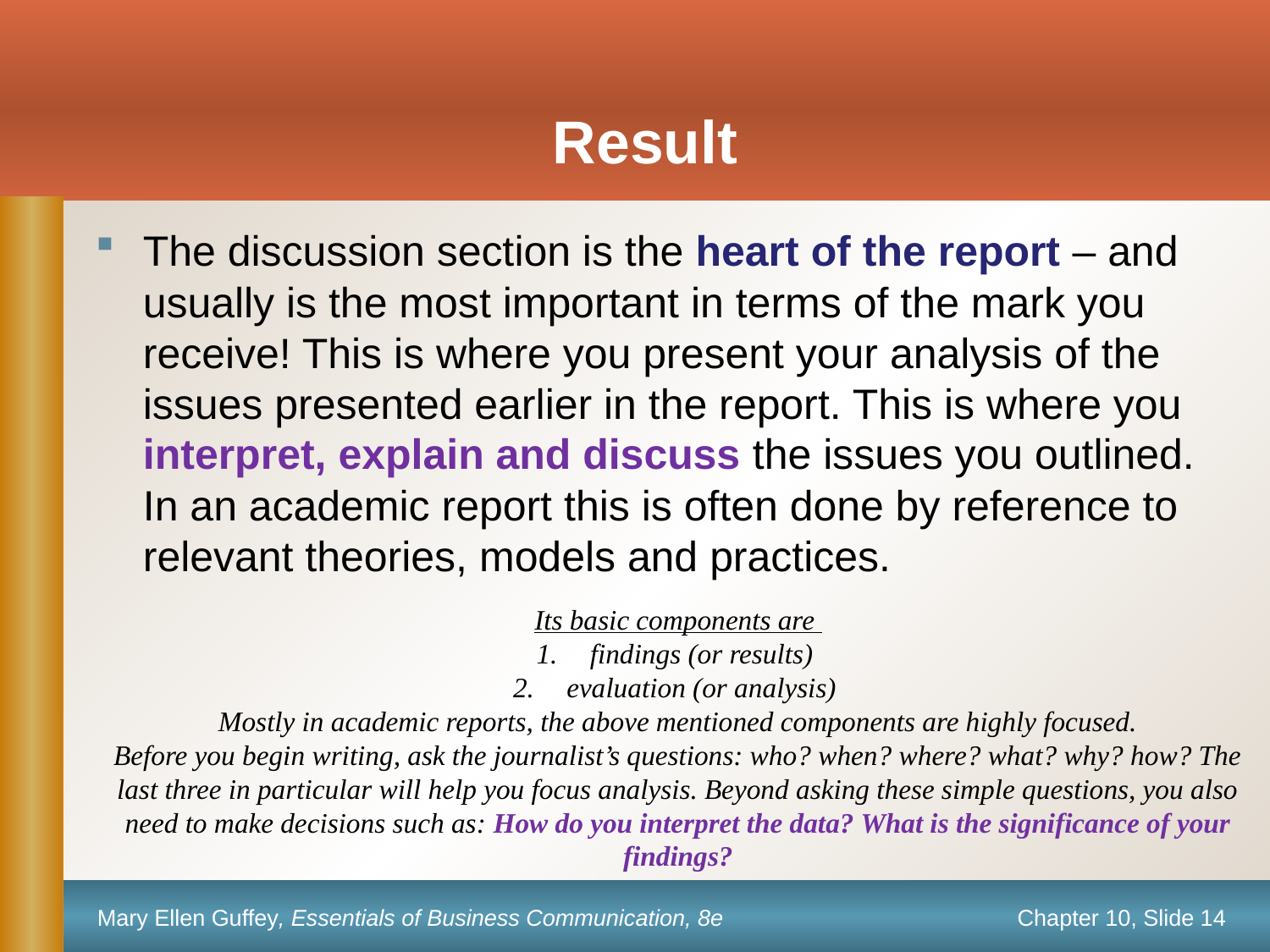

# Result
The discussion section is the heart of the report – and usually is the most important in terms of the mark you receive! This is where you present your analysis of the issues presented earlier in the report. This is where you interpret, explain and discuss the issues you outlined. In an academic report this is often done by reference to relevant theories, models and practices.
Its basic components are
findings (or results)
evaluation (or analysis)
Mostly in academic reports, the above mentioned components are highly focused.
Before you begin writing, ask the journalist’s questions: who? when? where? what? why? how? The last three in particular will help you focus analysis. Beyond asking these simple questions, you also need to make decisions such as: How do you interpret the data? What is the significance of your findings?